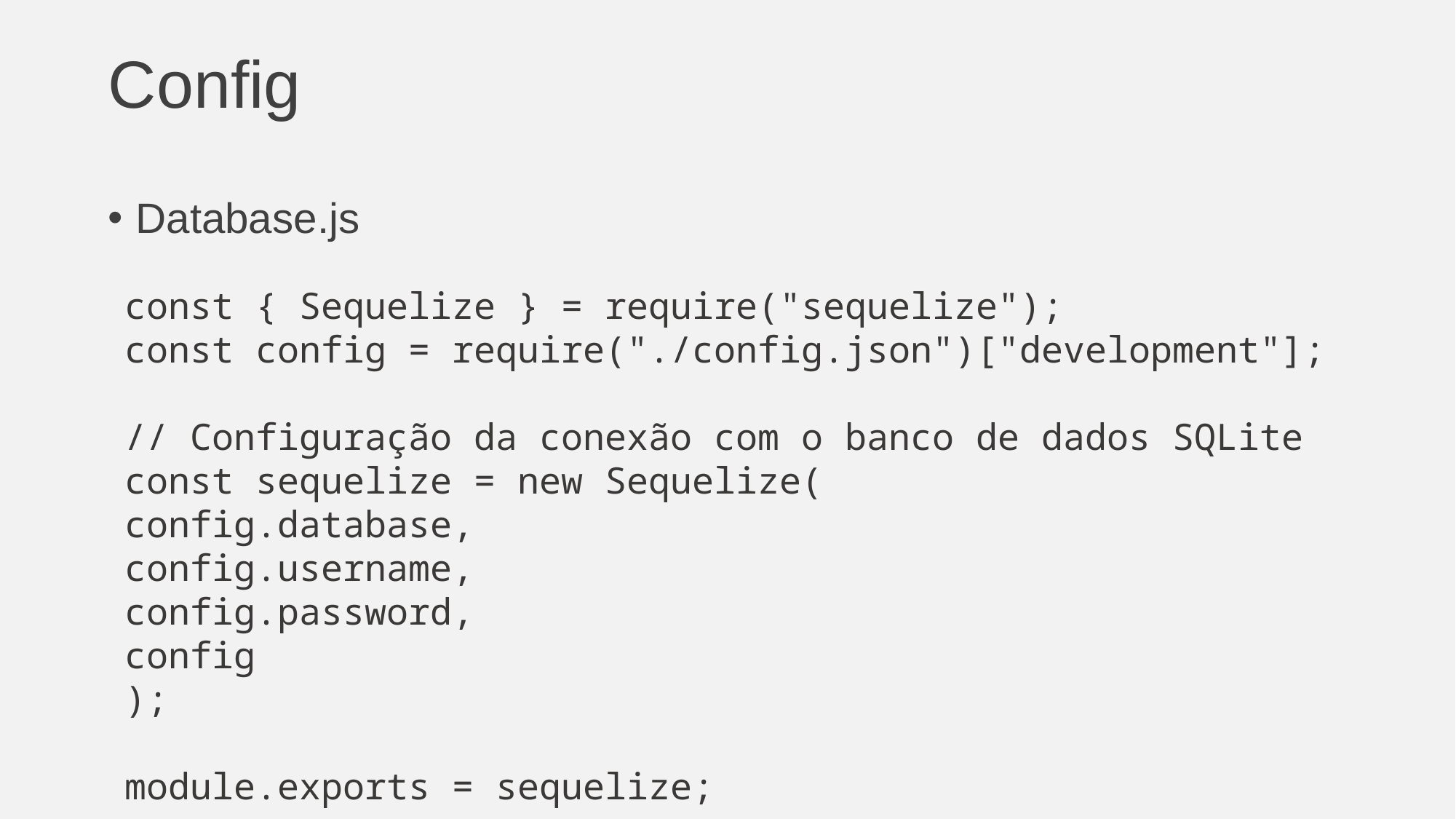

# Config
Database.js

const { Sequelize } = require("sequelize");
const config = require("./config.json")["development"];
// Configuração da conexão com o banco de dados SQLite
const sequelize = new Sequelize(
config.database,
config.username,
config.password,
config
);
module.exports = sequelize;